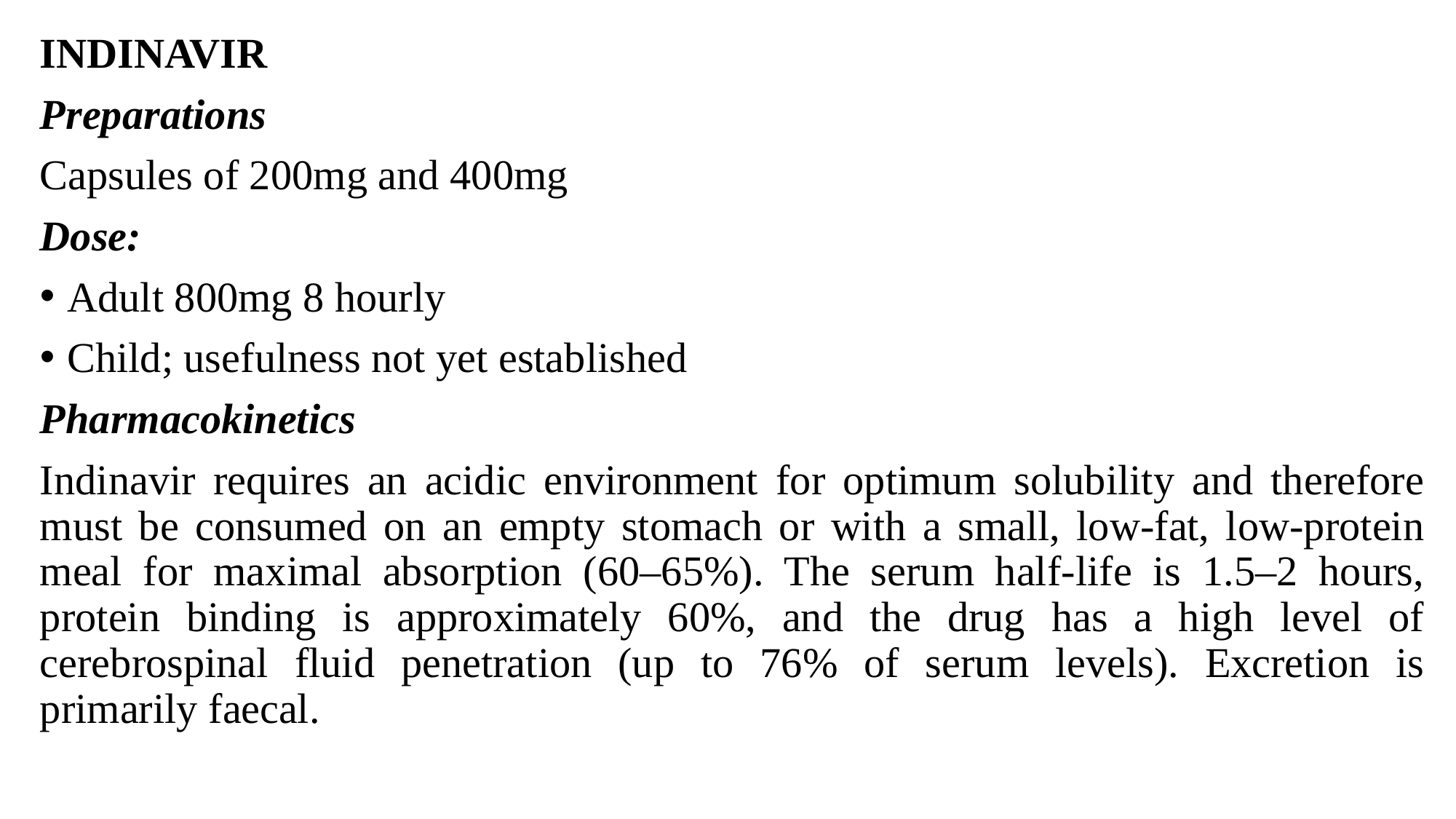

INDINAVIR
Preparations
Capsules of 200mg and 400mg
Dose:
Adult 800mg 8 hourly
Child; usefulness not yet established
Pharmacokinetics
Indinavir requires an acidic environment for optimum solubility and therefore must be consumed on an empty stomach or with a small, low-fat, low-protein meal for maximal absorption (60–65%). The serum half-life is 1.5–2 hours, protein binding is approximately 60%, and the drug has a high level of cerebrospinal fluid penetration (up to 76% of serum levels). Excretion is primarily faecal.